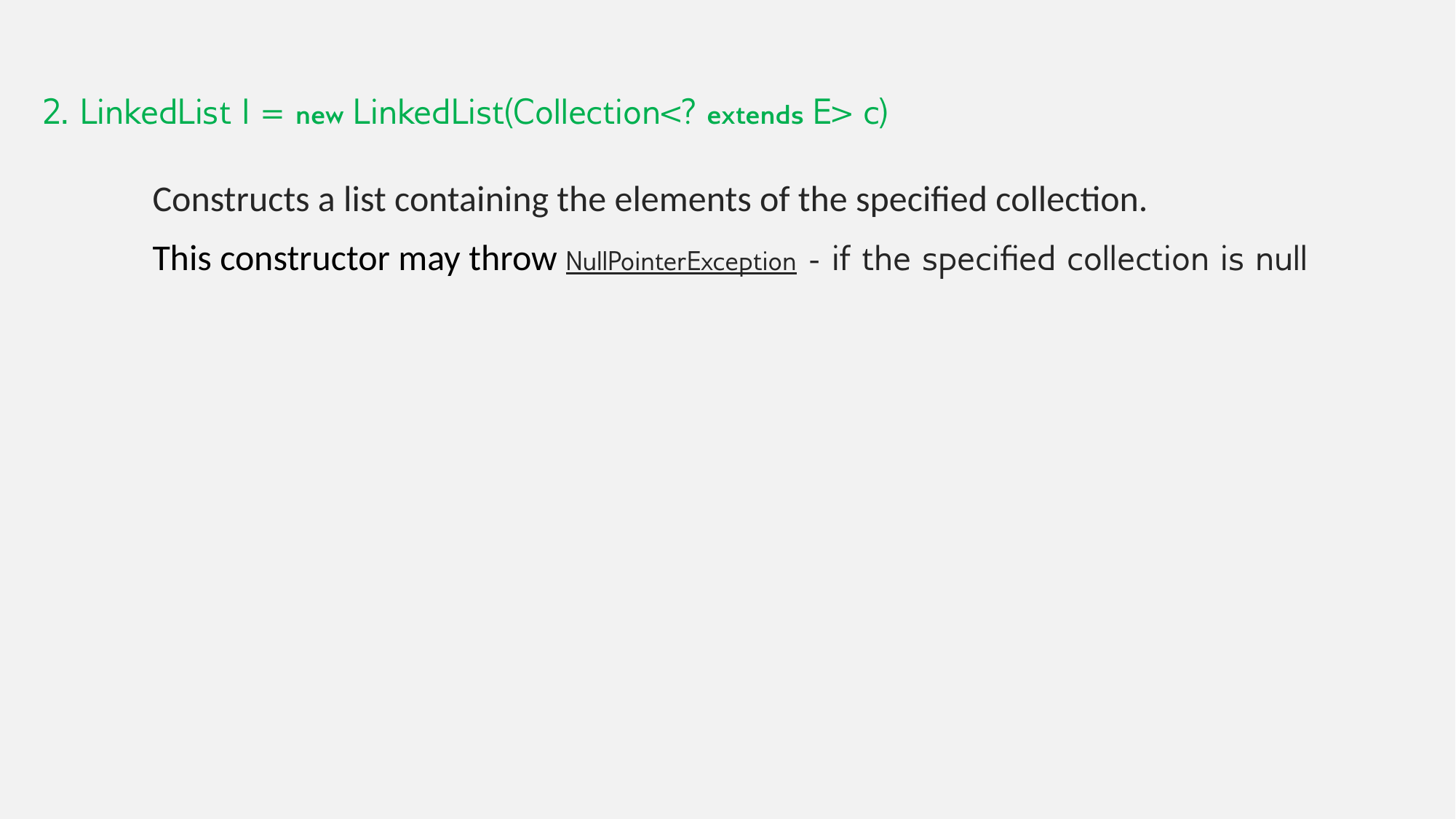

2. LinkedList l = new LinkedList(Collection<? extends E> c)
	Constructs a list containing the elements of the specified collection.
	This constructor may throw NullPointerException - if the specified collection is null